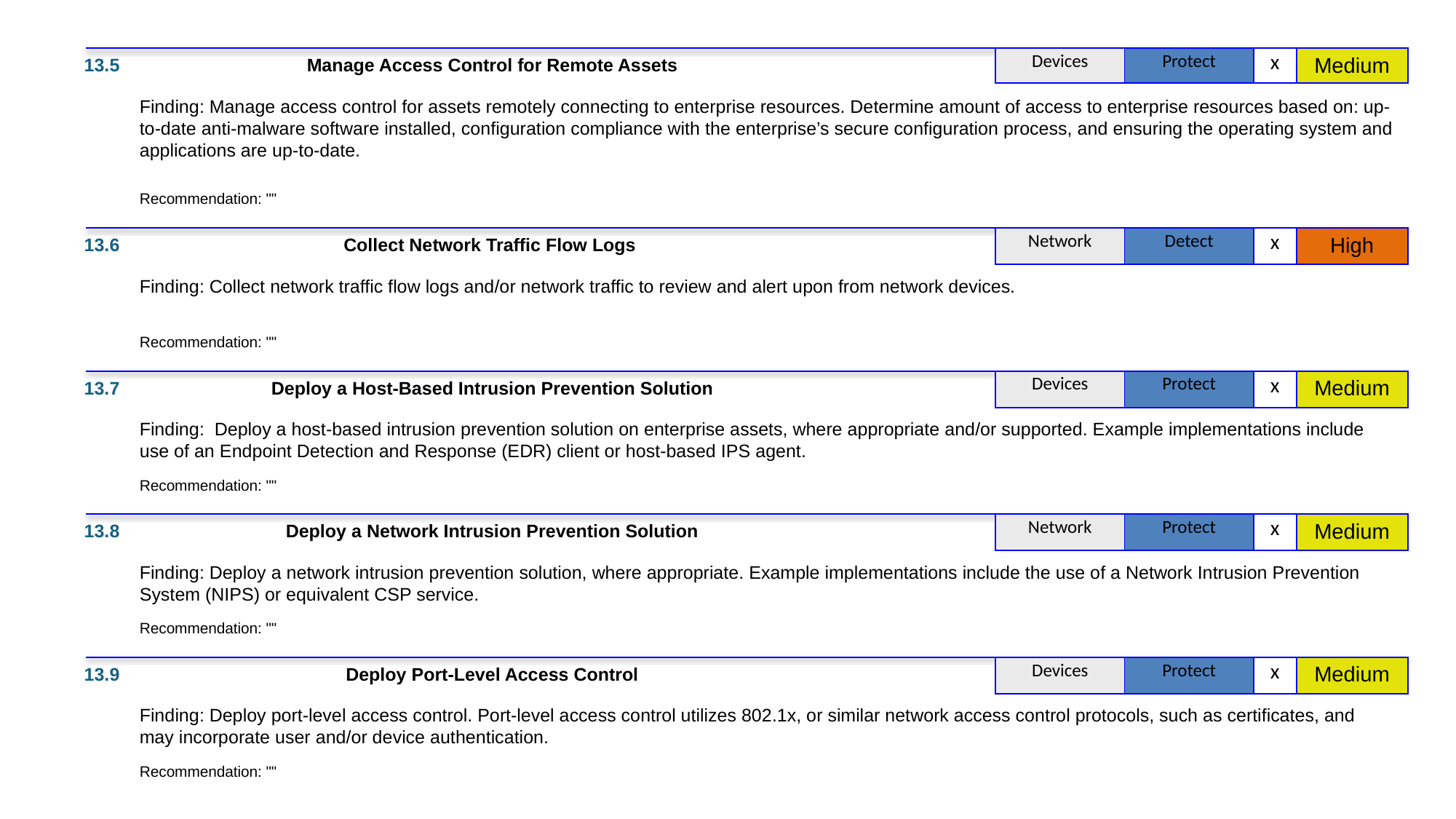

13.5
Manage Access Control for Remote Assets
| Devices | Protect | x | Medium |
| --- | --- | --- | --- |
Finding: Manage access control for assets remotely connecting to enterprise resources. Determine amount of access to enterprise resources based on: up-to-date anti-malware software installed, configuration compliance with the enterprise’s secure configuration process, and ensuring the operating system and applications are up-to-date.
Recommendation: ""
13.6
Collect Network Traffic Flow Logs
| Network | Detect | x | High |
| --- | --- | --- | --- |
Finding: Collect network traffic flow logs and/or network traffic to review and alert upon from network devices.
Recommendation: ""
13.7
Deploy a Host-Based Intrusion Prevention Solution
| Devices | Protect | x | Medium |
| --- | --- | --- | --- |
Finding:  Deploy a host-based intrusion prevention solution on enterprise assets, where appropriate and/or supported. Example implementations include use of an Endpoint Detection and Response (EDR) client or host-based IPS agent.
Recommendation: ""
13.8
Deploy a Network Intrusion Prevention Solution
| Network | Protect | x | Medium |
| --- | --- | --- | --- |
Finding: Deploy a network intrusion prevention solution, where appropriate. Example implementations include the use of a Network Intrusion Prevention System (NIPS) or equivalent CSP service.
Recommendation: ""
13.9
Deploy Port-Level Access Control
| Devices | Protect | x | Medium |
| --- | --- | --- | --- |
Finding: Deploy port-level access control. Port-level access control utilizes 802.1x, or similar network access control protocols, such as certificates, and may incorporate user and/or device authentication.
Recommendation: ""